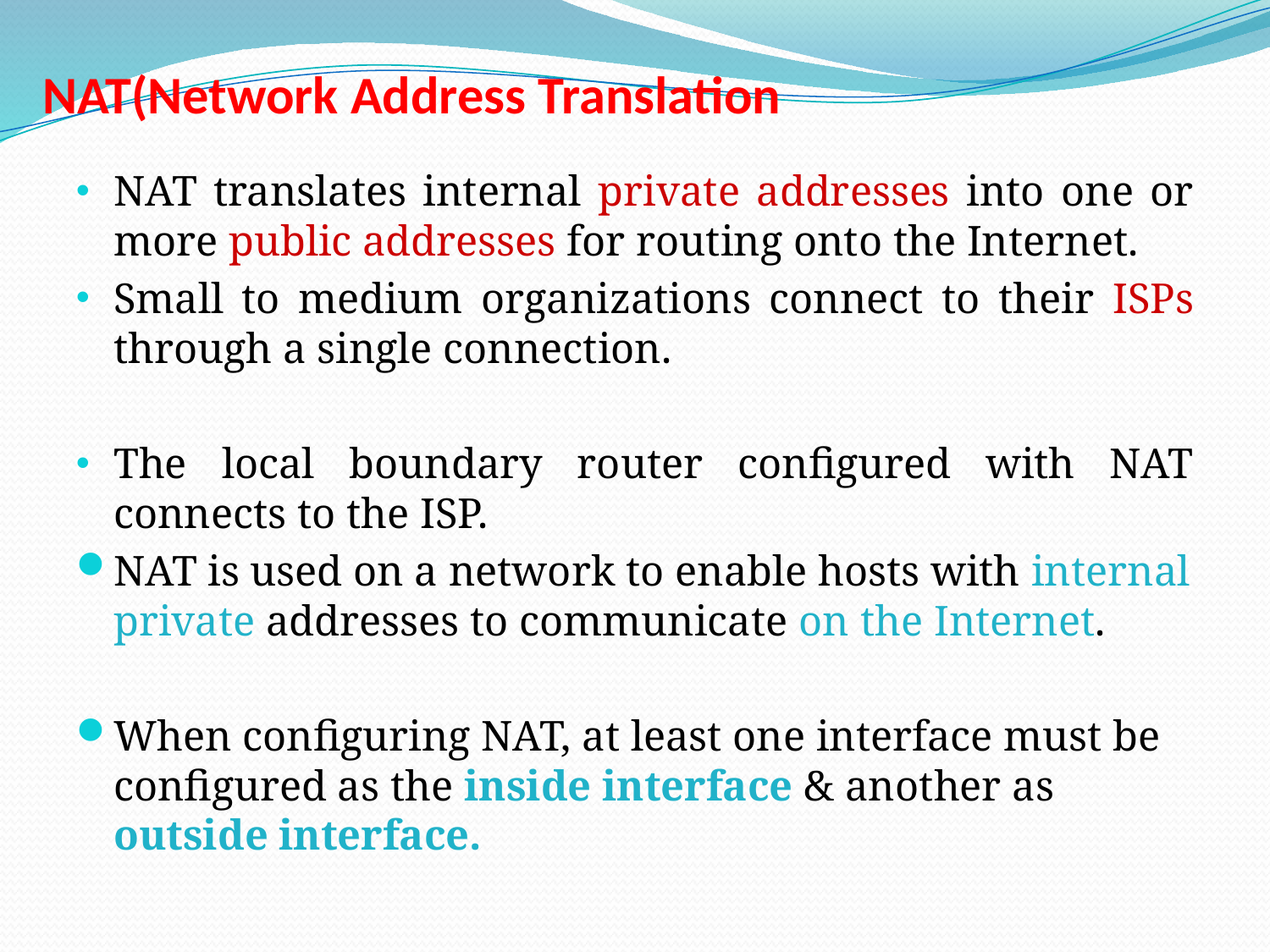

# NAT(Network Address Translation
NAT translates internal private addresses into one or more public addresses for routing onto the Internet.
Small to medium organizations connect to their ISPs through a single connection.

The local boundary router configured with NAT connects to the ISP.
NAT is used on a network to enable hosts with internal private addresses to communicate on the Internet.

When configuring NAT, at least one interface must be configured as the inside interface & another as outside interface.